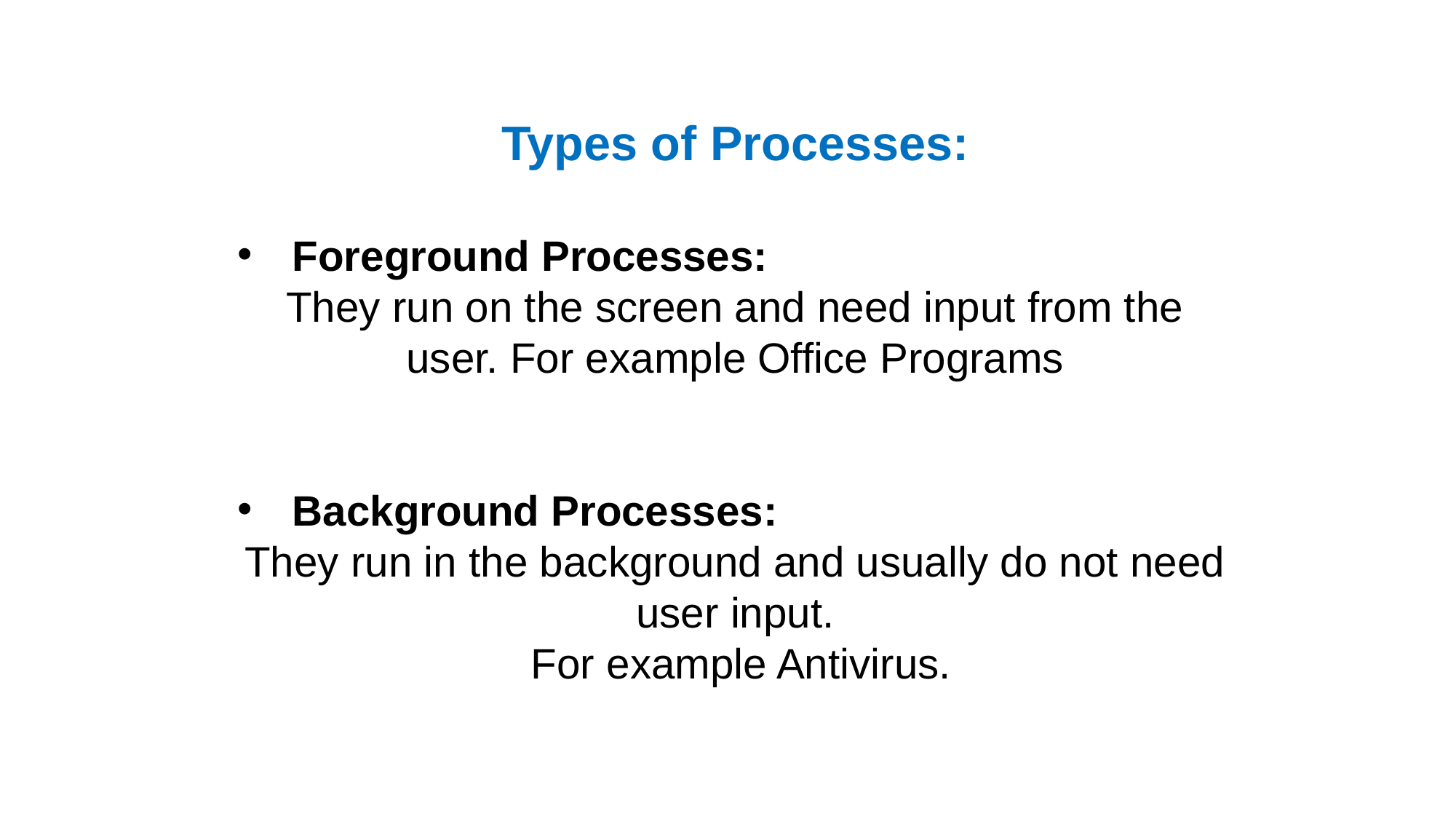

Types of Processes:

Foreground Processes:
They run on the screen and need input from the user. For example Office Programs

Background Processes:
They run in the background and usually do not need user input.
 For example Antivirus.